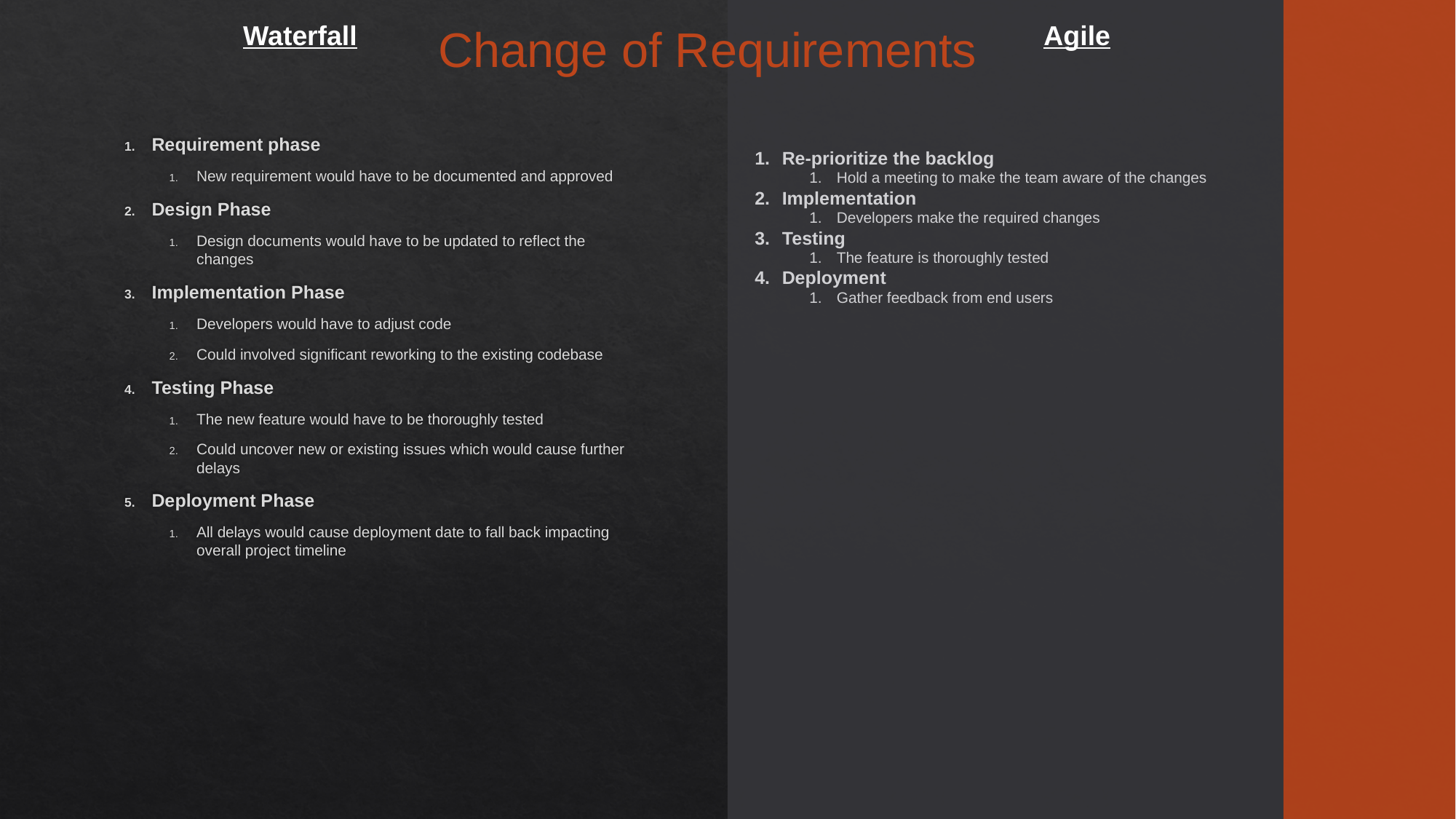

Waterfall
Agile
Change of Requirements
Requirement phase
New requirement would have to be documented and approved
Design Phase
Design documents would have to be updated to reflect the changes
Implementation Phase
Developers would have to adjust code
Could involved significant reworking to the existing codebase
Testing Phase
The new feature would have to be thoroughly tested
Could uncover new or existing issues which would cause further delays
Deployment Phase
All delays would cause deployment date to fall back impacting overall project timeline

Re-prioritize the backlog
Hold a meeting to make the team aware of the changes
Implementation
Developers make the required changes
Testing
The feature is thoroughly tested
Deployment
Gather feedback from end users